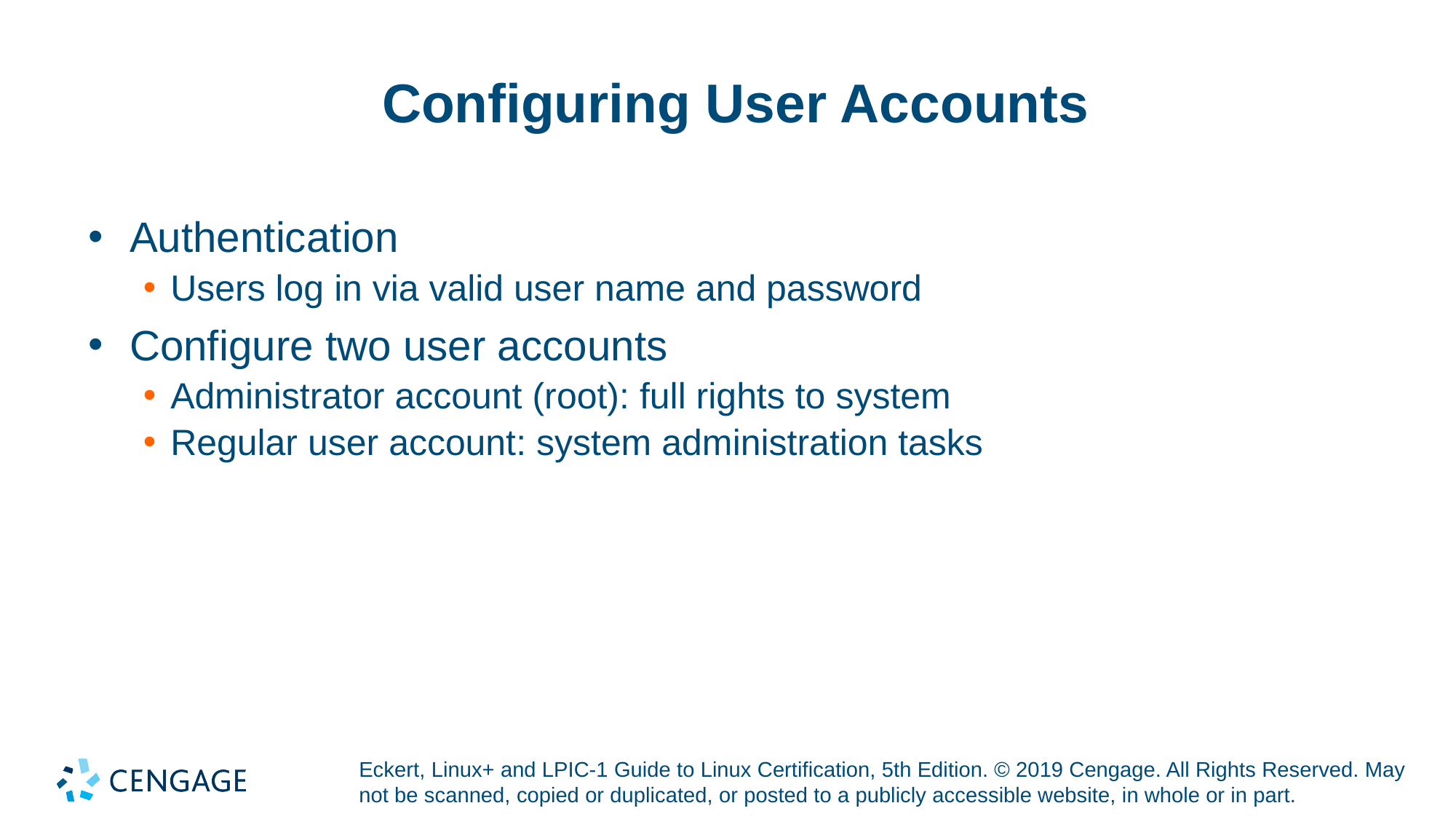

# Configuring User Accounts
Authentication
Users log in via valid user name and password
Configure two user accounts
Administrator account (root): full rights to system
Regular user account: system administration tasks